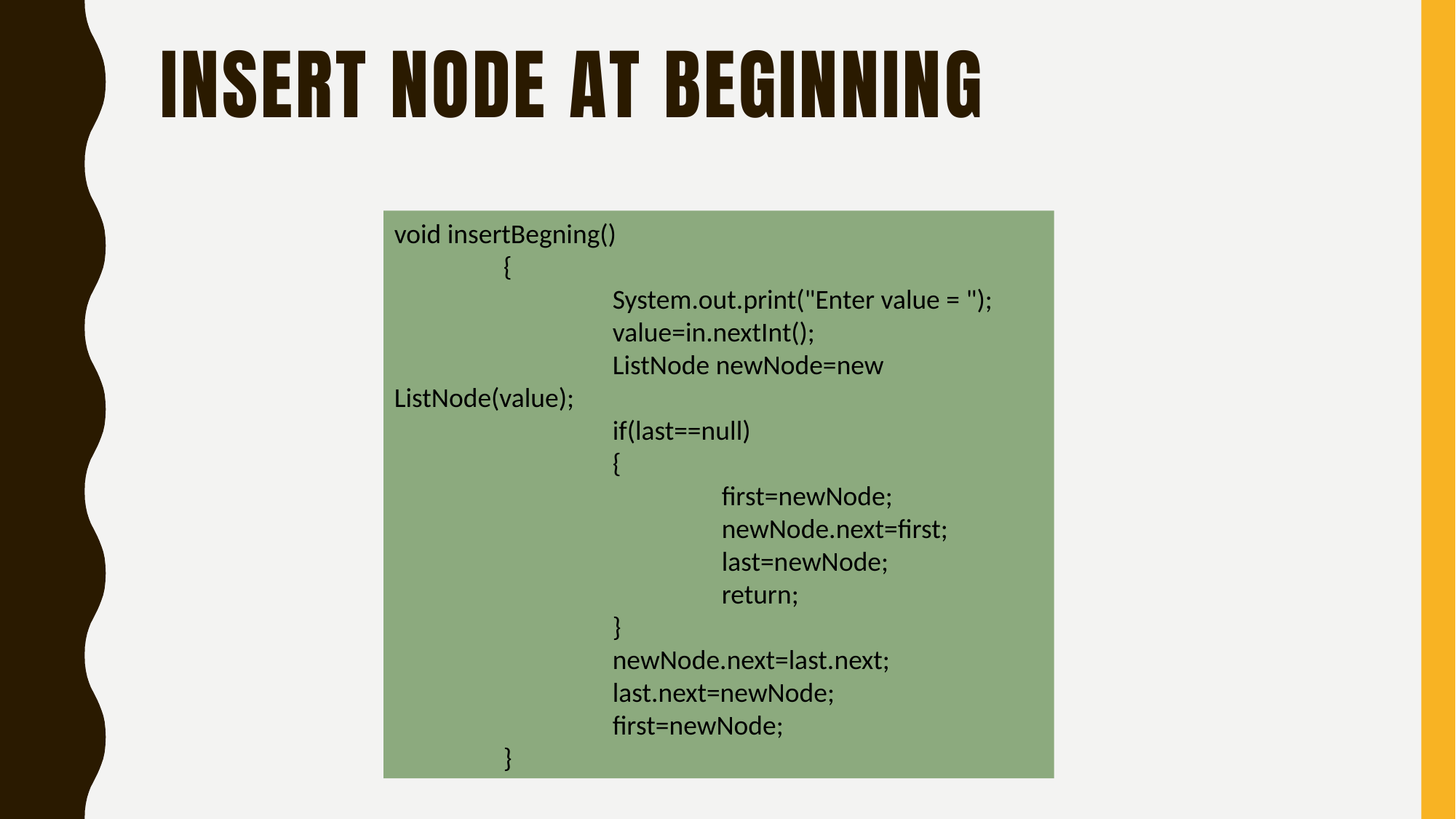

# Insert node at beginning
void insertBegning()
	{
		System.out.print("Enter value = ");
		value=in.nextInt();
		ListNode newNode=new ListNode(value);
		if(last==null)
		{
			first=newNode;
			newNode.next=first;
			last=newNode;
			return;
		}
		newNode.next=last.next;
		last.next=newNode;
		first=newNode;
	}